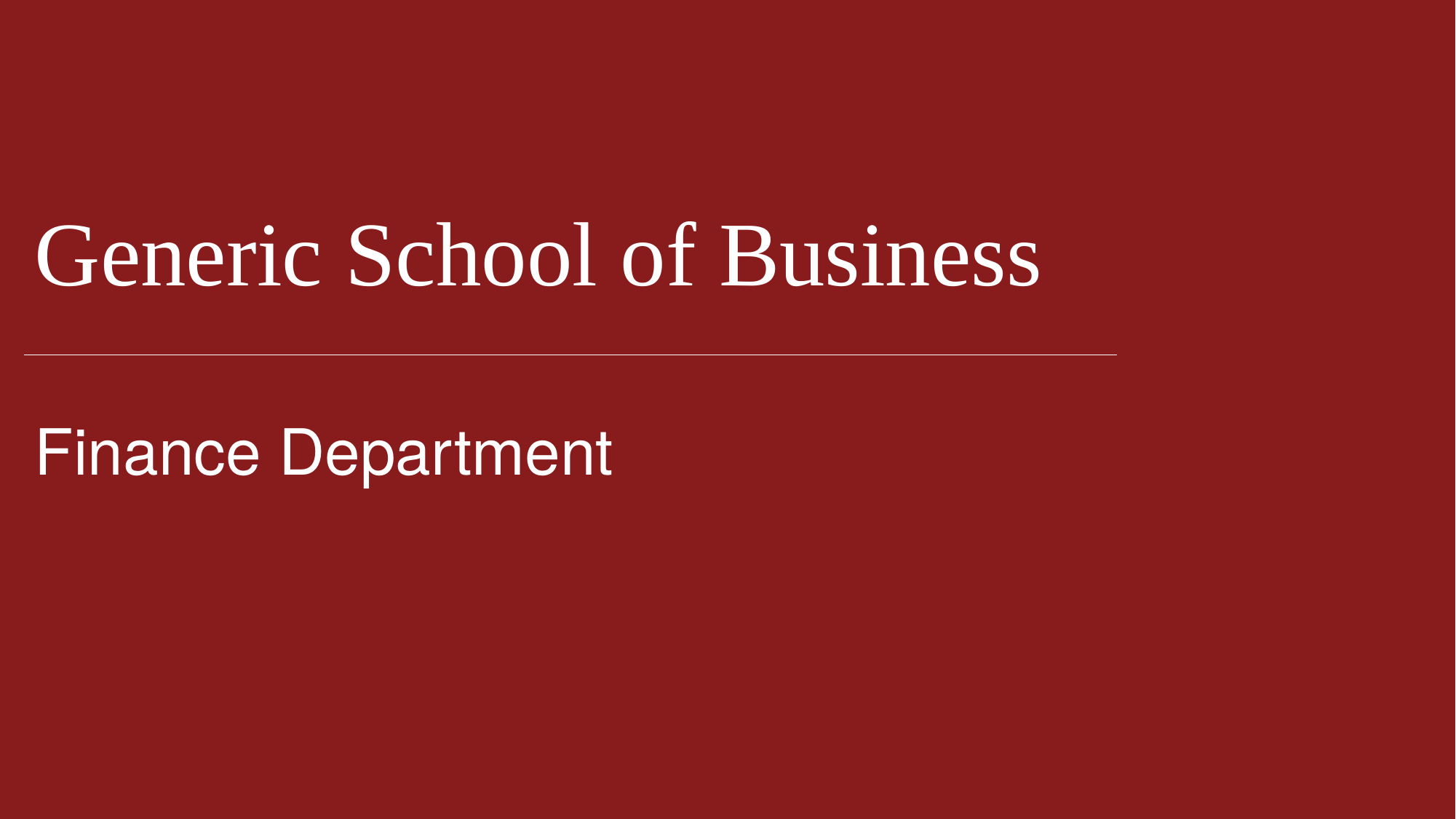

# Generic School of Business
Finance Department